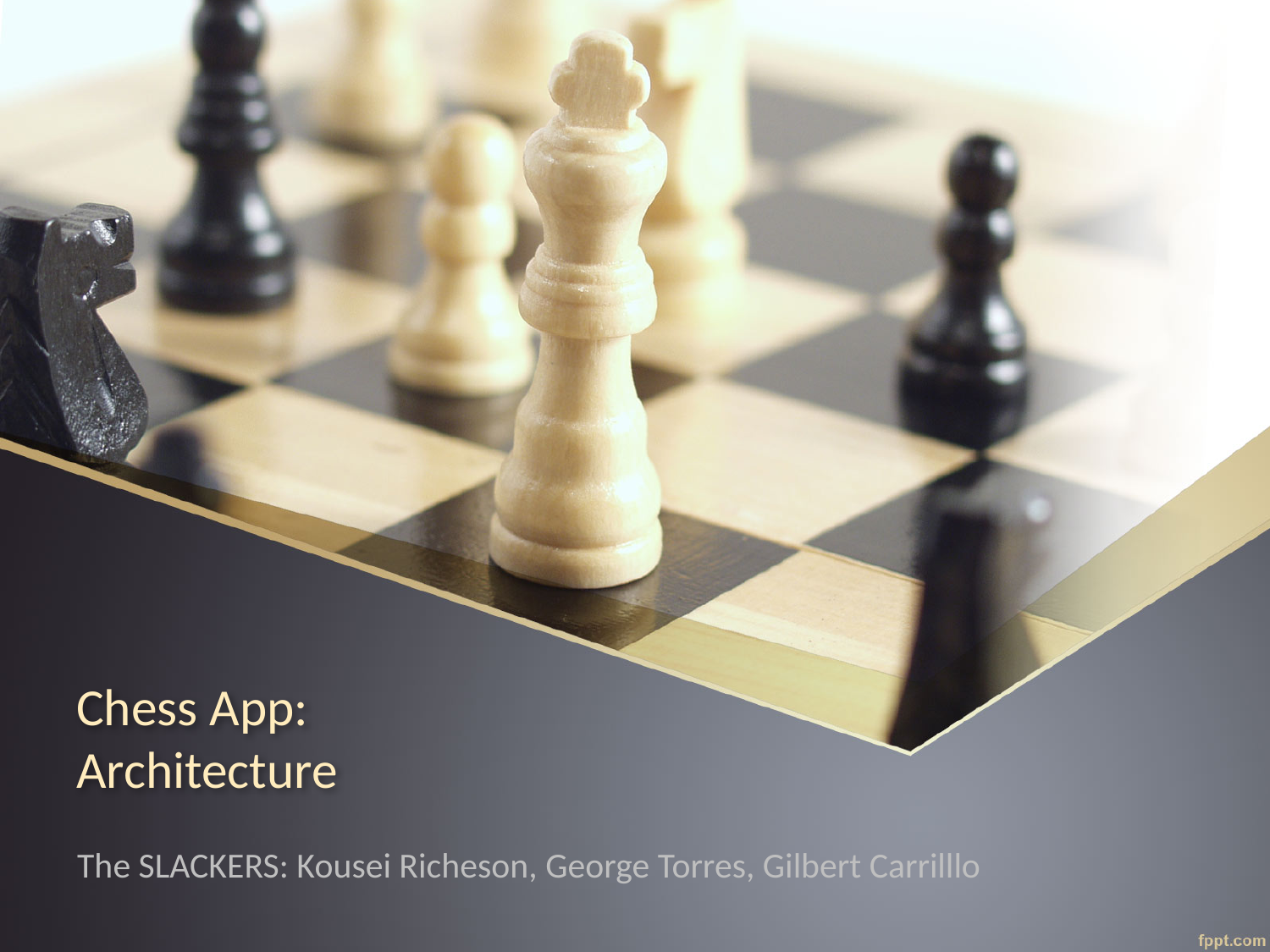

# Chess App: Architecture
The SLACKERS: Kousei Richeson, George Torres, Gilbert Carrilllo